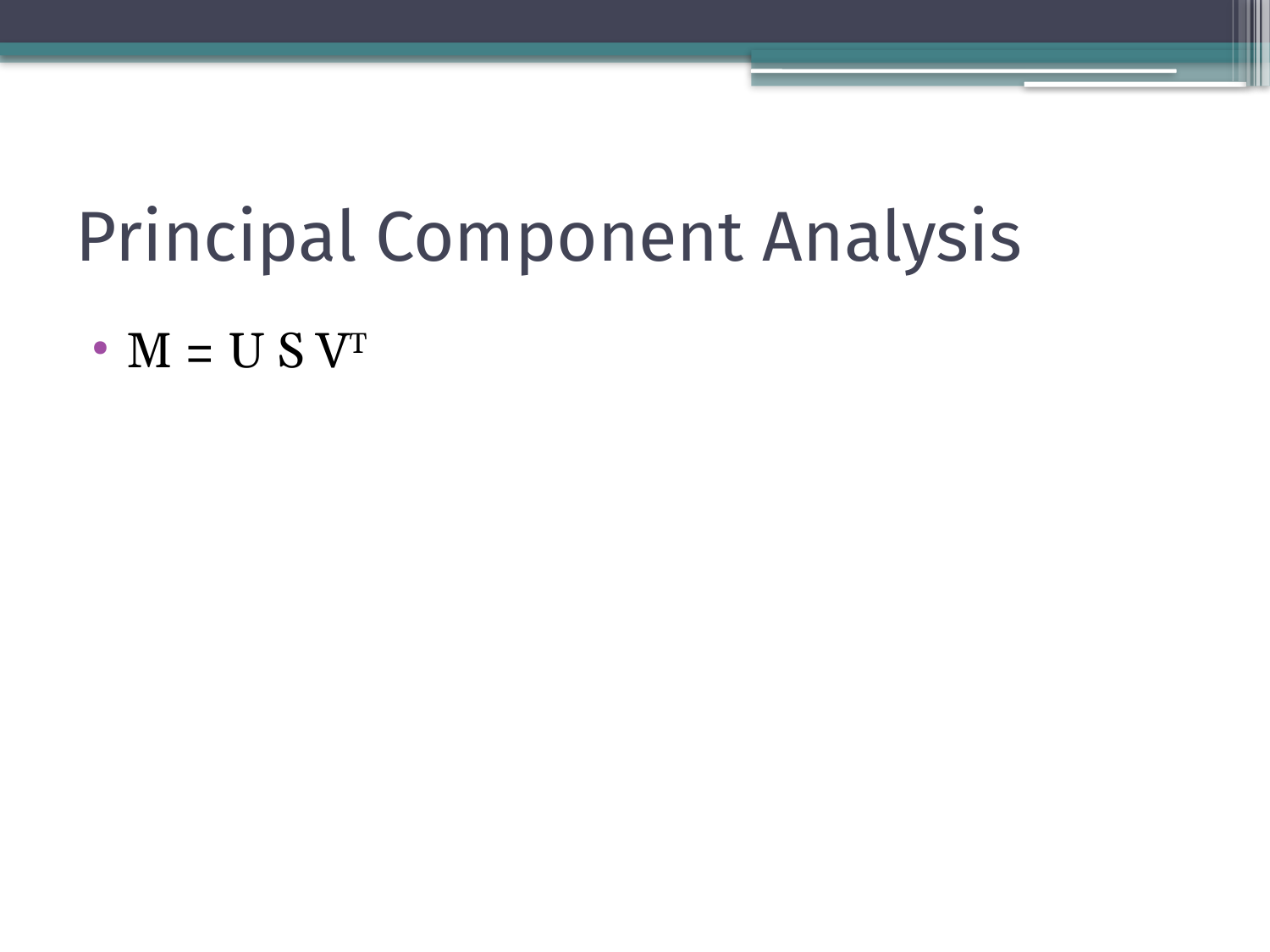

# Principal Component Analysis
M = U S VT